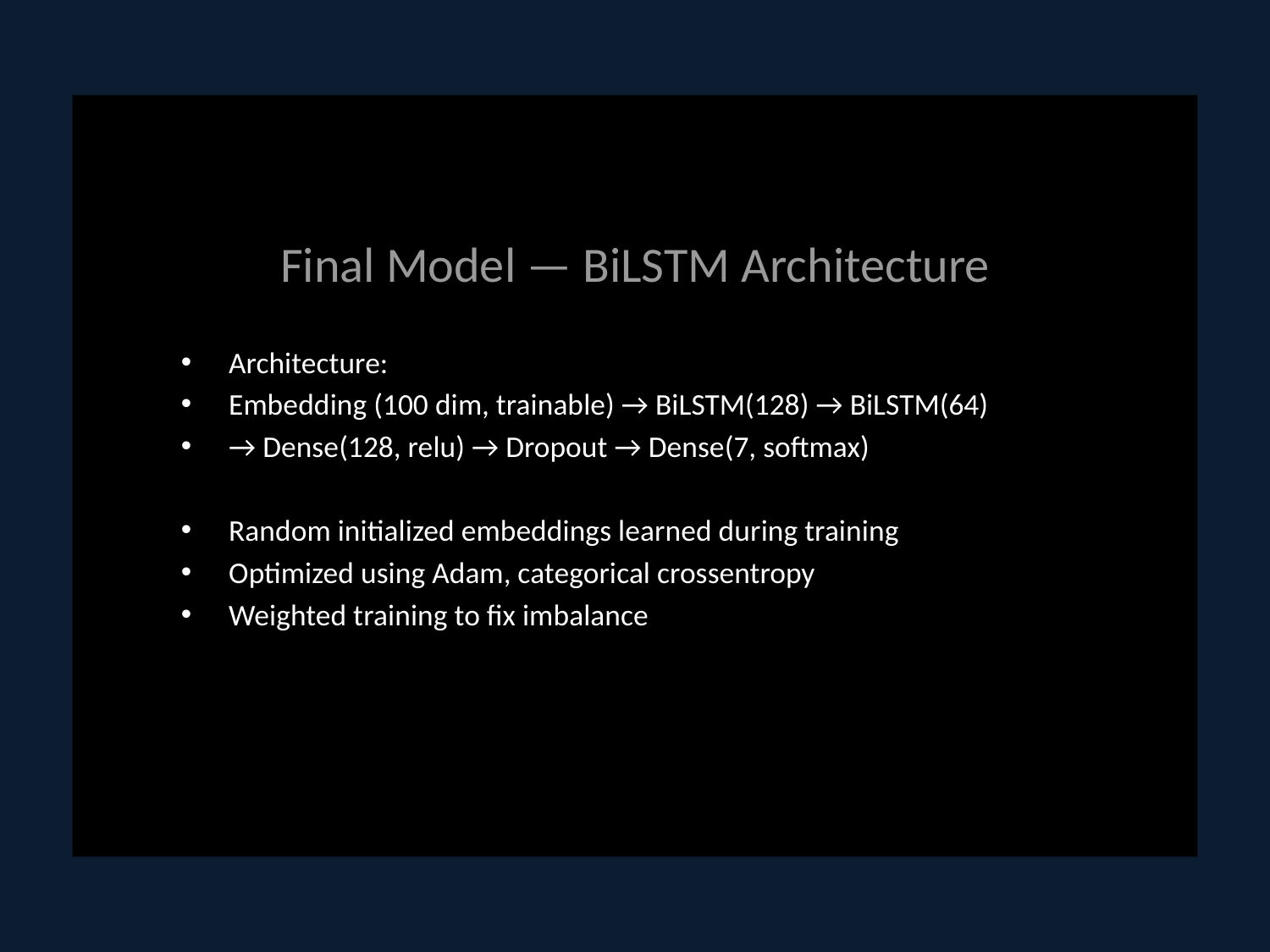

# Final Model — BiLSTM Architecture
Architecture:
Embedding (100 dim, trainable) → BiLSTM(128) → BiLSTM(64)
→ Dense(128, relu) → Dropout → Dense(7, softmax)

Random initialized embeddings learned during training
Optimized using Adam, categorical crossentropy
Weighted training to fix imbalance